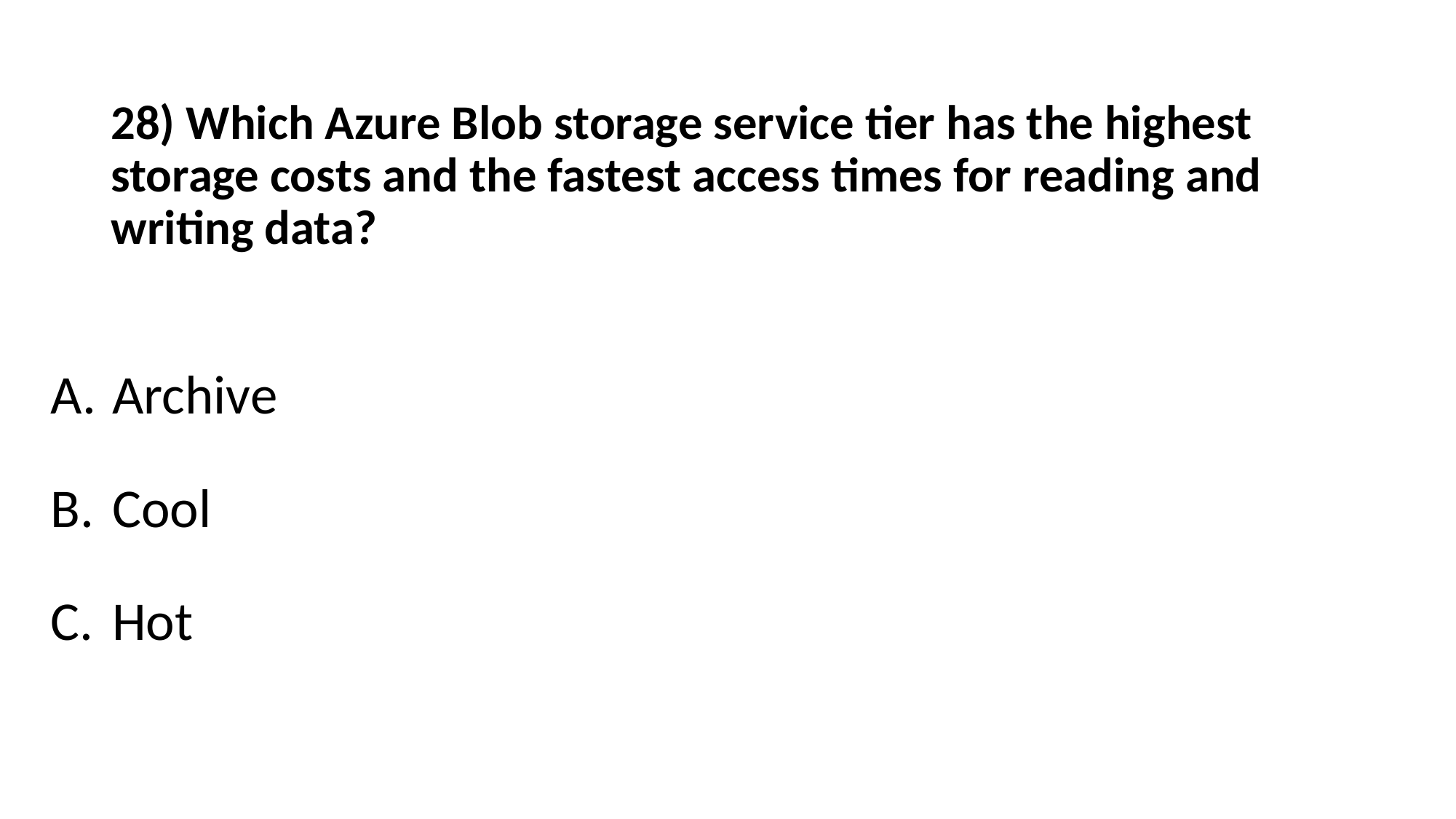

# 28) Which Azure Blob storage service tier has the highest storage costs and the fastest access times for reading and writing data?
Archive
Cool
Hot